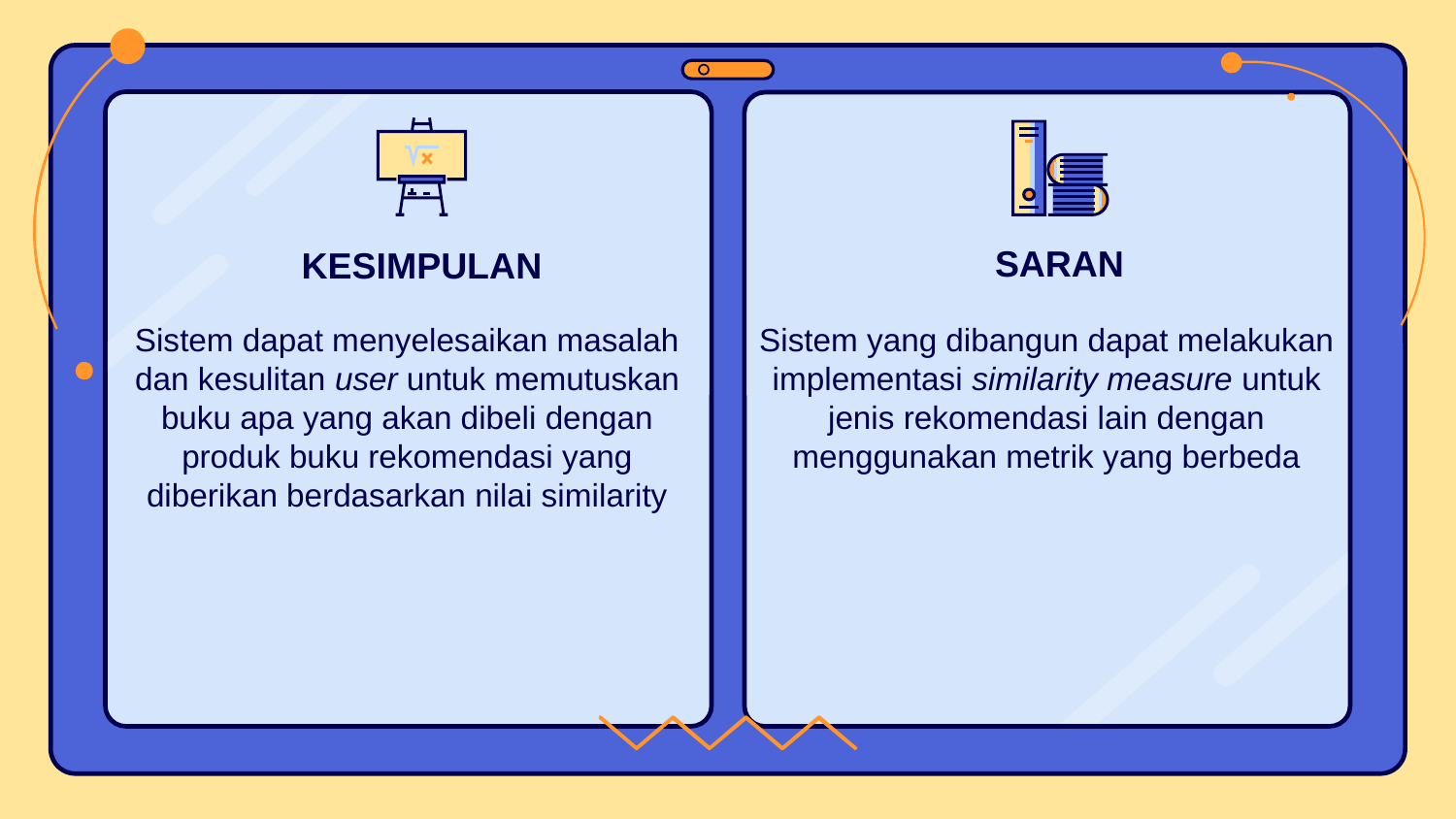

SARAN
# KESIMPULAN
Sistem dapat menyelesaikan masalah dan kesulitan user untuk memutuskan buku apa yang akan dibeli dengan produk buku rekomendasi yang diberikan berdasarkan nilai similarity
Sistem yang dibangun dapat melakukan implementasi similarity measure untuk jenis rekomendasi lain dengan menggunakan metrik yang berbeda